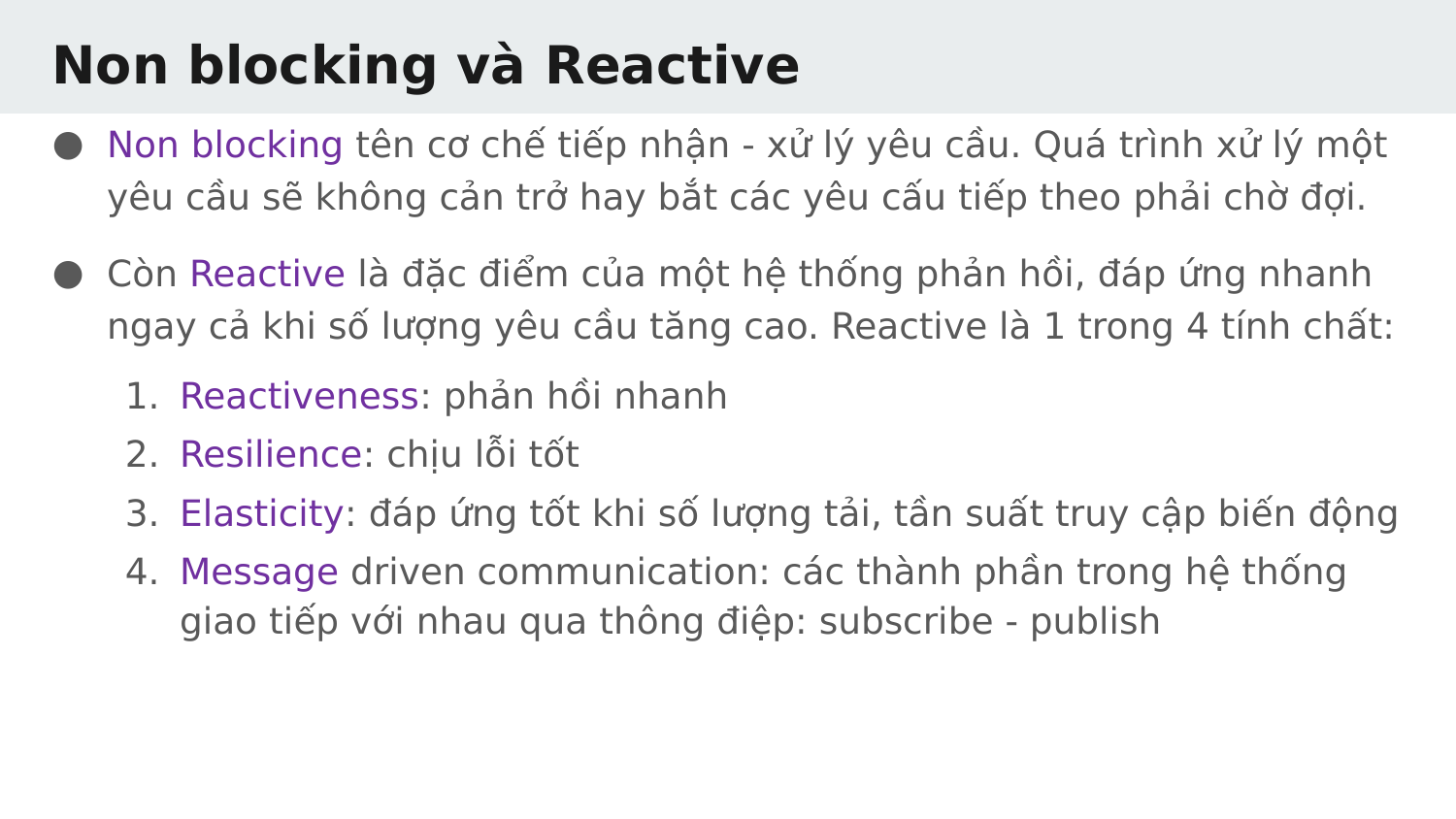

# Non blocking và Reactive
Non blocking tên cơ chế tiếp nhận - xử lý yêu cầu. Quá trình xử lý một yêu cầu sẽ không cản trở hay bắt các yêu cấu tiếp theo phải chờ đợi.
Còn Reactive là đặc điểm của một hệ thống phản hồi, đáp ứng nhanh ngay cả khi số lượng yêu cầu tăng cao. Reactive là 1 trong 4 tính chất:
Reactiveness: phản hồi nhanh
Resilience: chịu lỗi tốt
Elasticity: đáp ứng tốt khi số lượng tải, tần suất truy cập biến động
Message driven communication: các thành phần trong hệ thống giao tiếp với nhau qua thông điệp: subscribe - publish